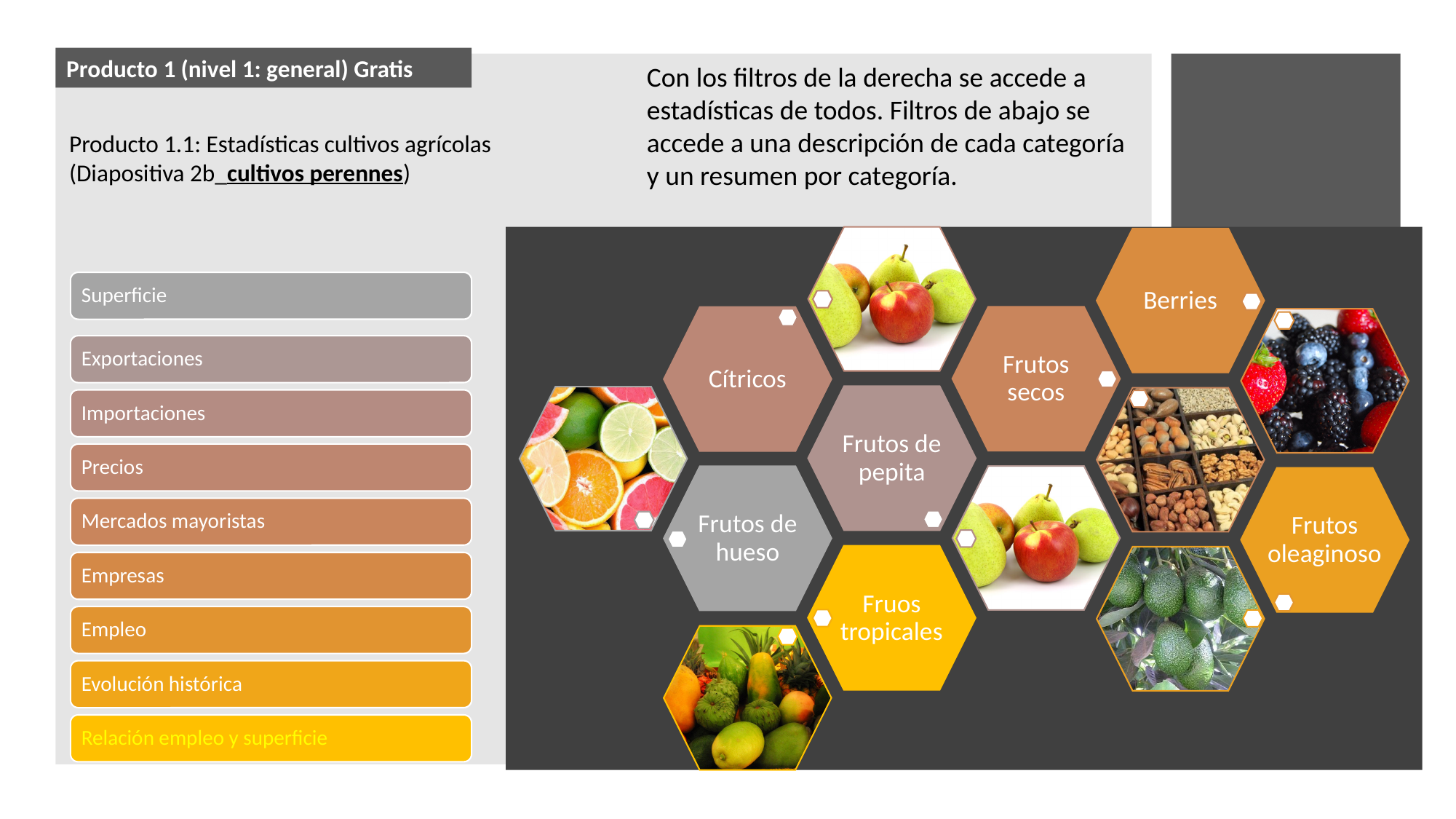

Producto 1 (nivel 1: general) Gratis

Con los filtros de la derecha se accede a estadísticas de todos. Filtros de abajo se accede a una descripción de cada categoría y un resumen por categoría.
Producto 1.1: Estadísticas cultivos agrícolas (Diapositiva 2b_cultivos perennes)
Frutos de hueso
Frutos de pepita
Cítricos
Frutos secos
Berries
Frutos oleaginoso
Fruos tropicales
Superficie
Exportaciones
Importaciones
Precios
Mercados mayoristas
Empresas
Empleo
Evolución histórica
Relación empleo y superficie